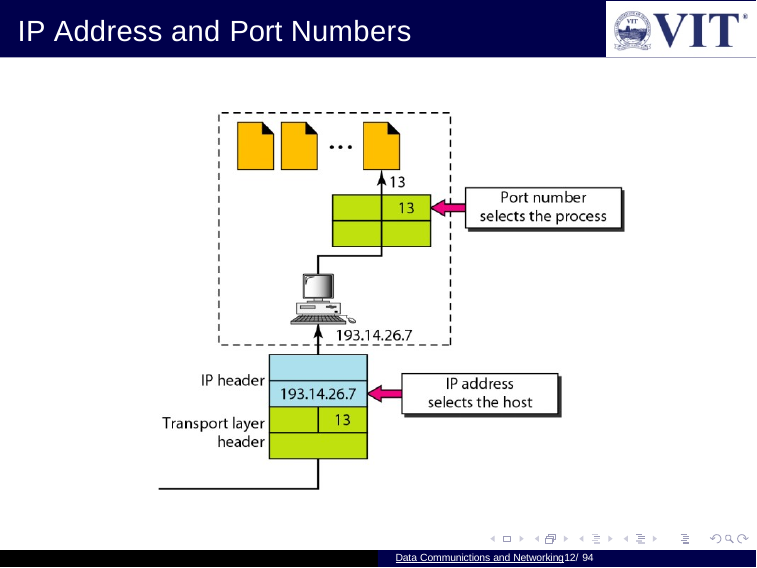

IP Address and Port Numbers

Data Communictions and Networking12/ 94